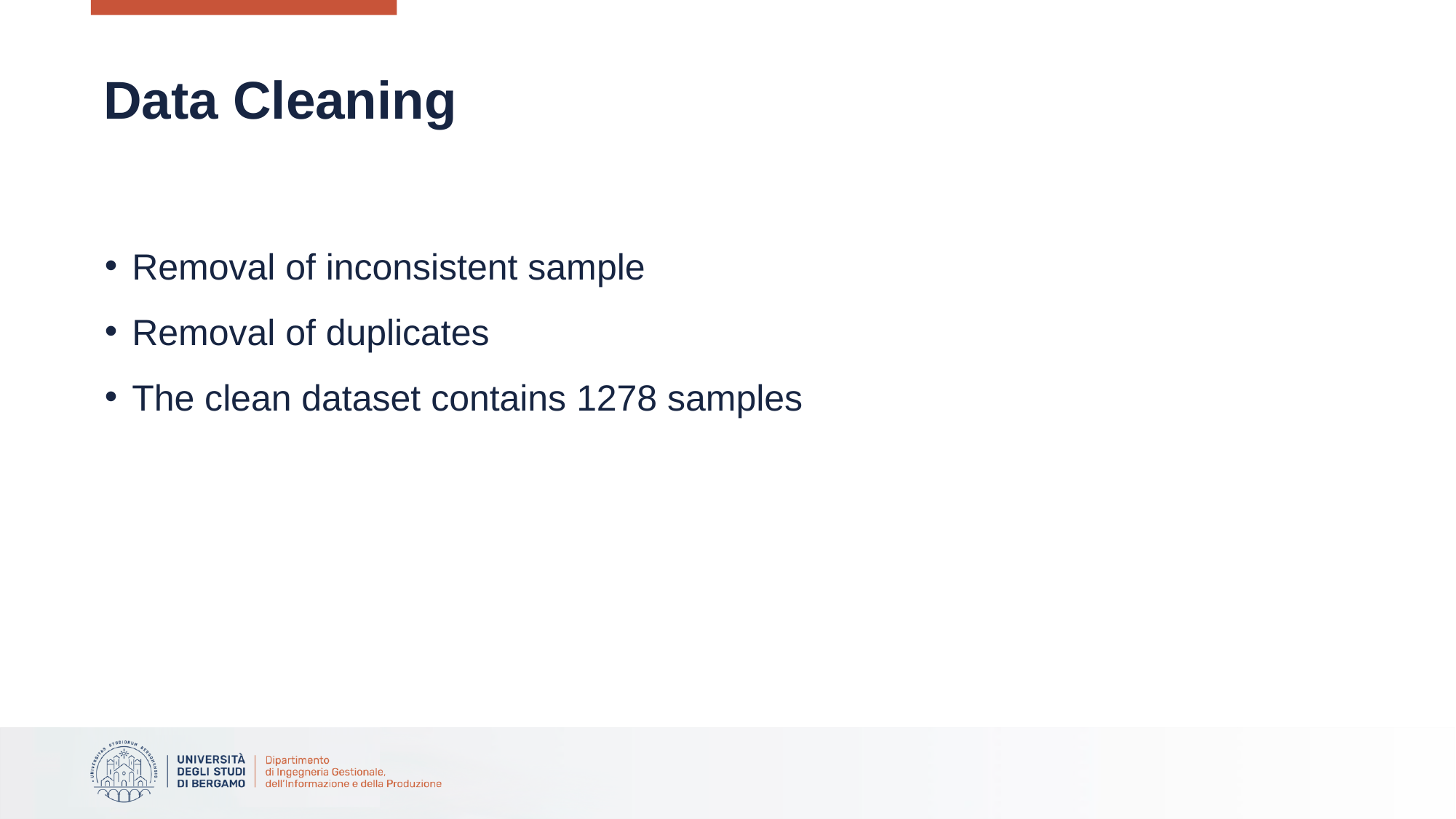

# Data Cleaning
Removal of inconsistent sample
Removal of duplicates
The clean dataset contains 1278 samples